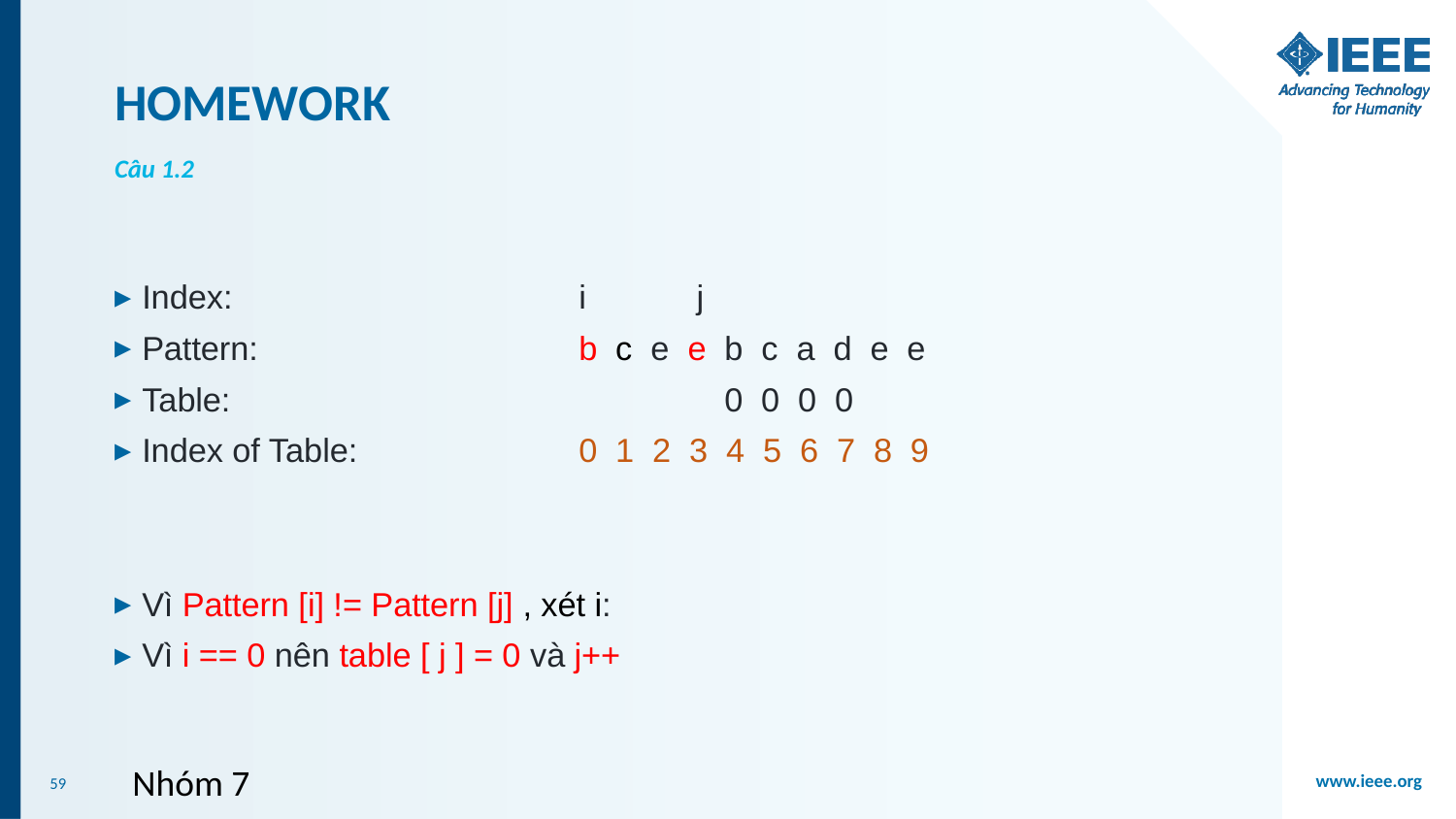

# HOMEWORK
Câu 1.2

Index:			i            j
Pattern:			b  c  e  e  b  c  a  d  e  e
Table:				0  0  0  0
Index of Table:		0  1  2  3  4  5  6  7  8  9

Vì Pattern [i] != Pattern [j] , xét i:
Vì i == 0 nên table [ j ] = 0 và j++

Nhóm 7
59